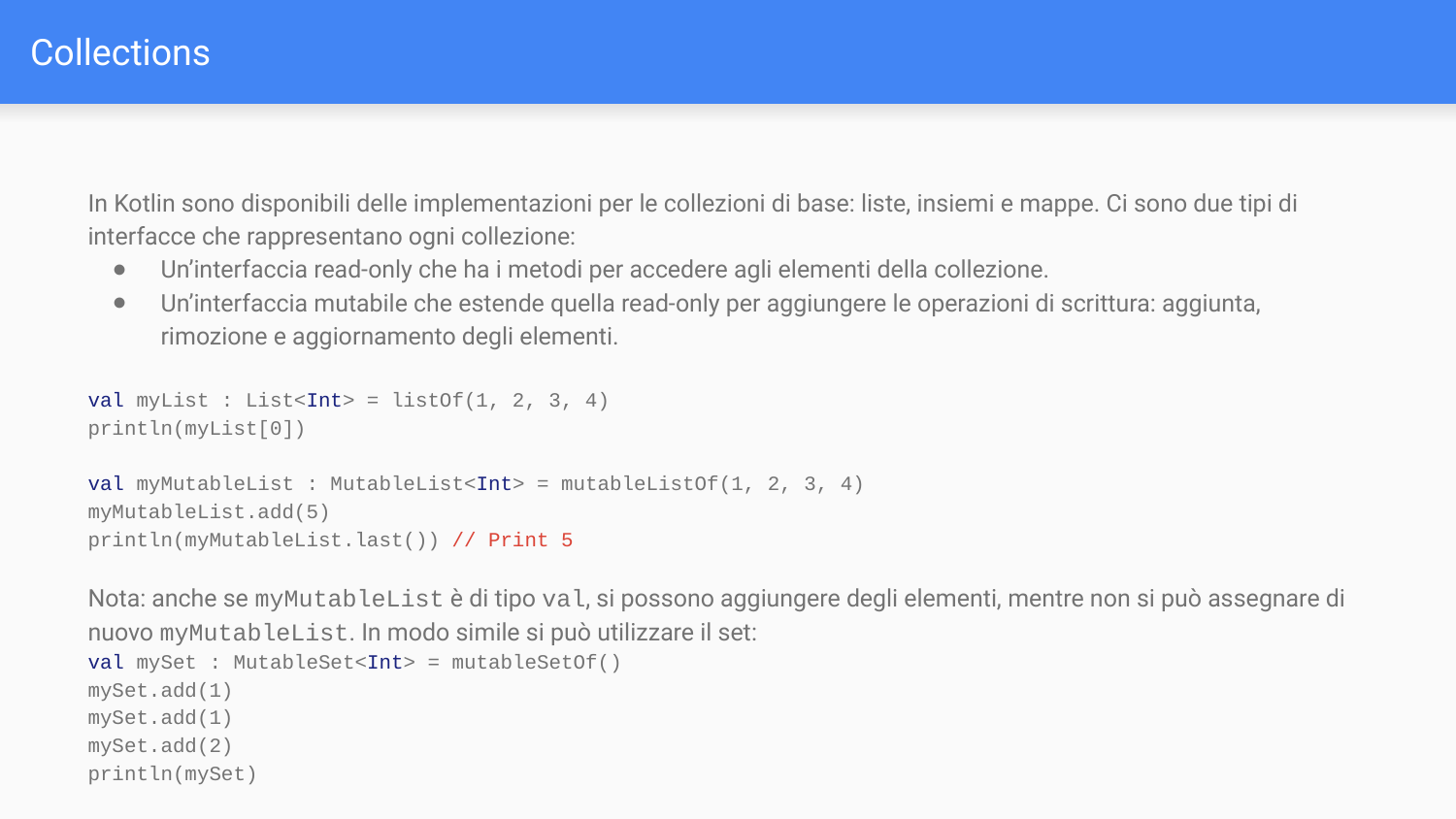

# Collections
In Kotlin sono disponibili delle implementazioni per le collezioni di base: liste, insiemi e mappe. Ci sono due tipi di interfacce che rappresentano ogni collezione:
Un’interfaccia read-only che ha i metodi per accedere agli elementi della collezione.
Un’interfaccia mutabile che estende quella read-only per aggiungere le operazioni di scrittura: aggiunta, rimozione e aggiornamento degli elementi.

val myList : List<Int> = listOf(1, 2, 3, 4)
println(myList[0])

val myMutableList : MutableList<Int> = mutableListOf(1, 2, 3, 4)
myMutableList.add(5)
println(myMutableList.last()) // Print 5

Nota: anche se myMutableList è di tipo val, si possono aggiungere degli elementi, mentre non si può assegnare di nuovo myMutableList. In modo simile si può utilizzare il set:
val mySet : MutableSet<Int> = mutableSetOf()
mySet.add(1)
mySet.add(1)
mySet.add(2)
println(mySet)